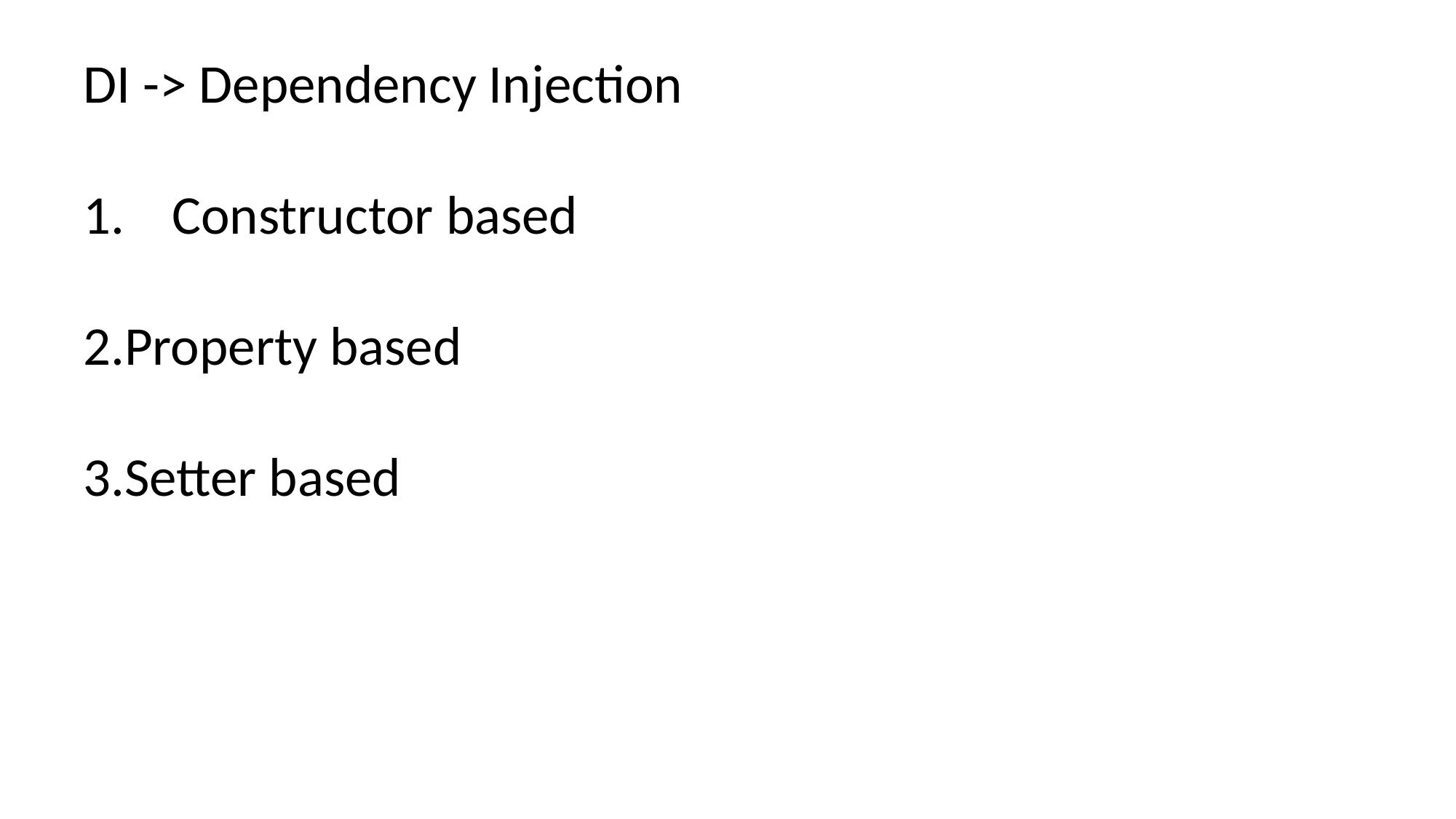

DI -> Dependency Injection

Constructor based

Property based

Setter based